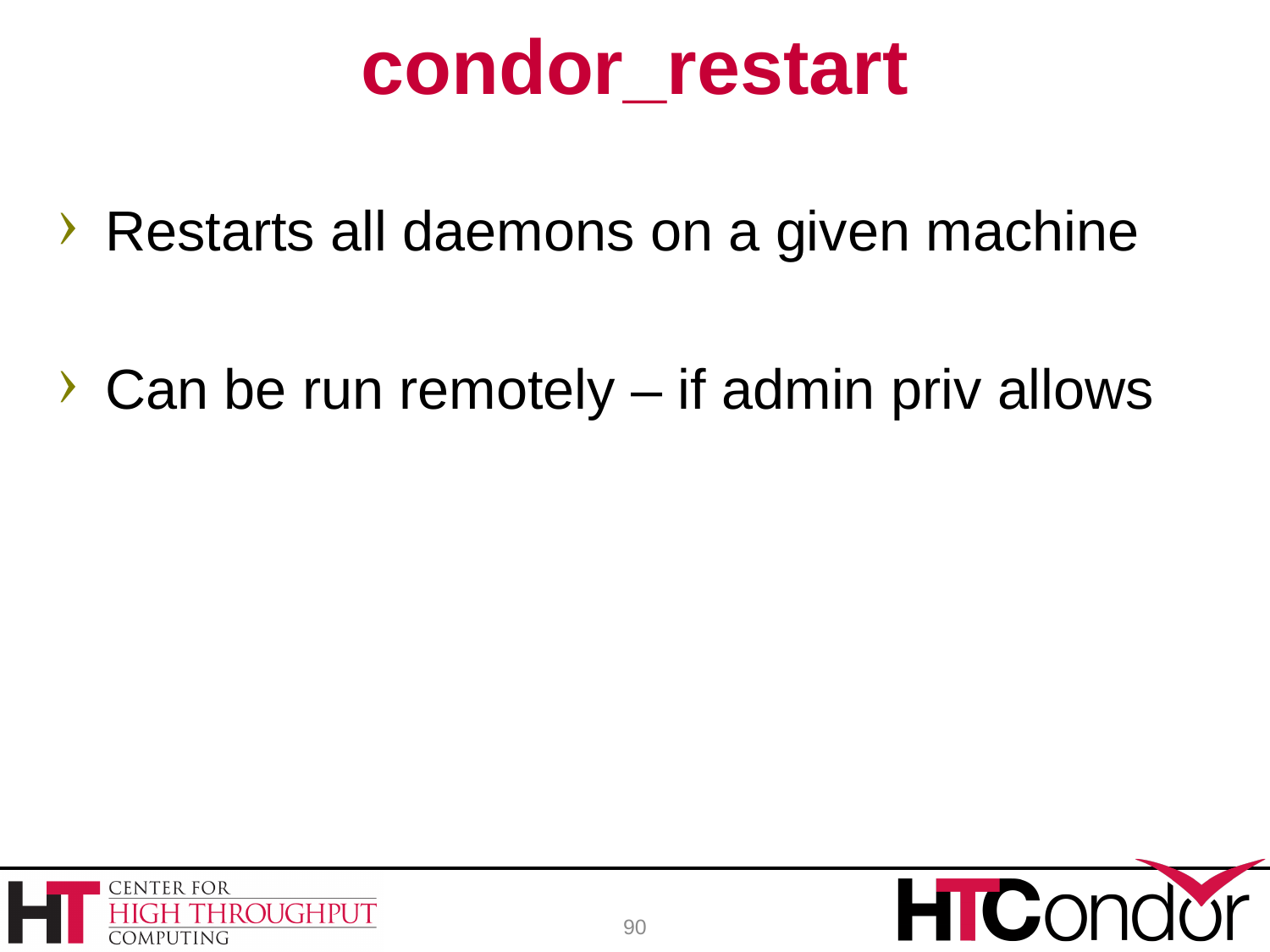

# condor_restart
Restarts all daemons on a given machine

Can be run remotely – if admin priv allows
90